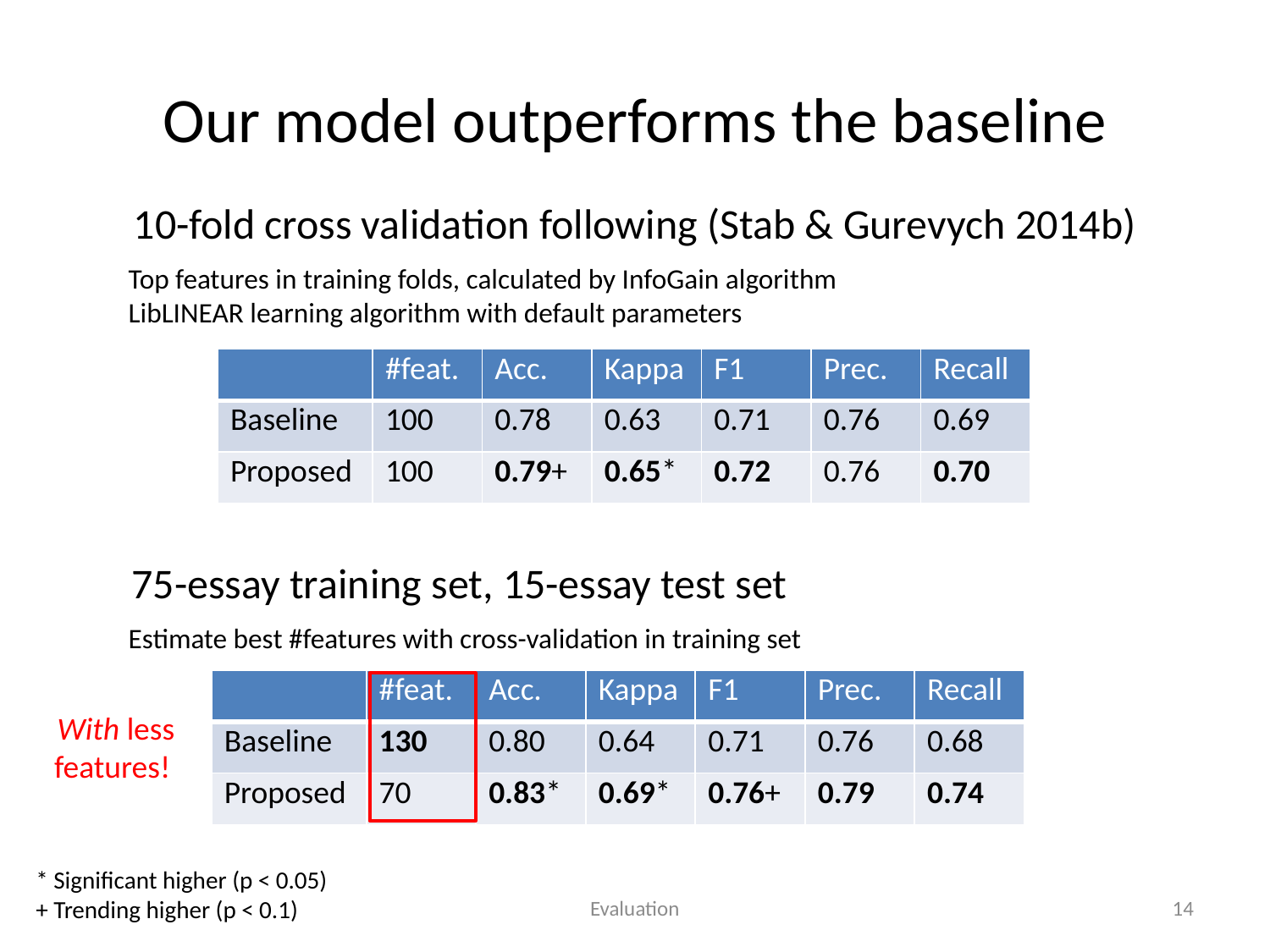

# Our model outperforms the baseline
10-fold cross validation following (Stab & Gurevych 2014b)
Top features in training folds, calculated by InfoGain algorithm
LibLINEAR learning algorithm with default parameters
|  | #feat. | Acc. | Kappa | F1 | Prec. | Recall |
| --- | --- | --- | --- | --- | --- | --- |
| Baseline | 100 | 0.78 | 0.63 | 0.71 | 0.76 | 0.69 |
| Proposed | 100 | 0.79+ | 0.65\* | 0.72 | 0.76 | 0.70 |
75-essay training set, 15-essay test set
Estimate best #features with cross-validation in training set
|  | #feat. | Acc. | Kappa | F1 | Prec. | Recall |
| --- | --- | --- | --- | --- | --- | --- |
| Baseline | 130 | 0.80 | 0.64 | 0.71 | 0.76 | 0.68 |
| Proposed | 70 | 0.83\* | 0.69\* | 0.76+ | 0.79 | 0.74 |

With less features!
* Significant higher (p < 0.05)
+ Trending higher (p < 0.1)
Evaluation
14